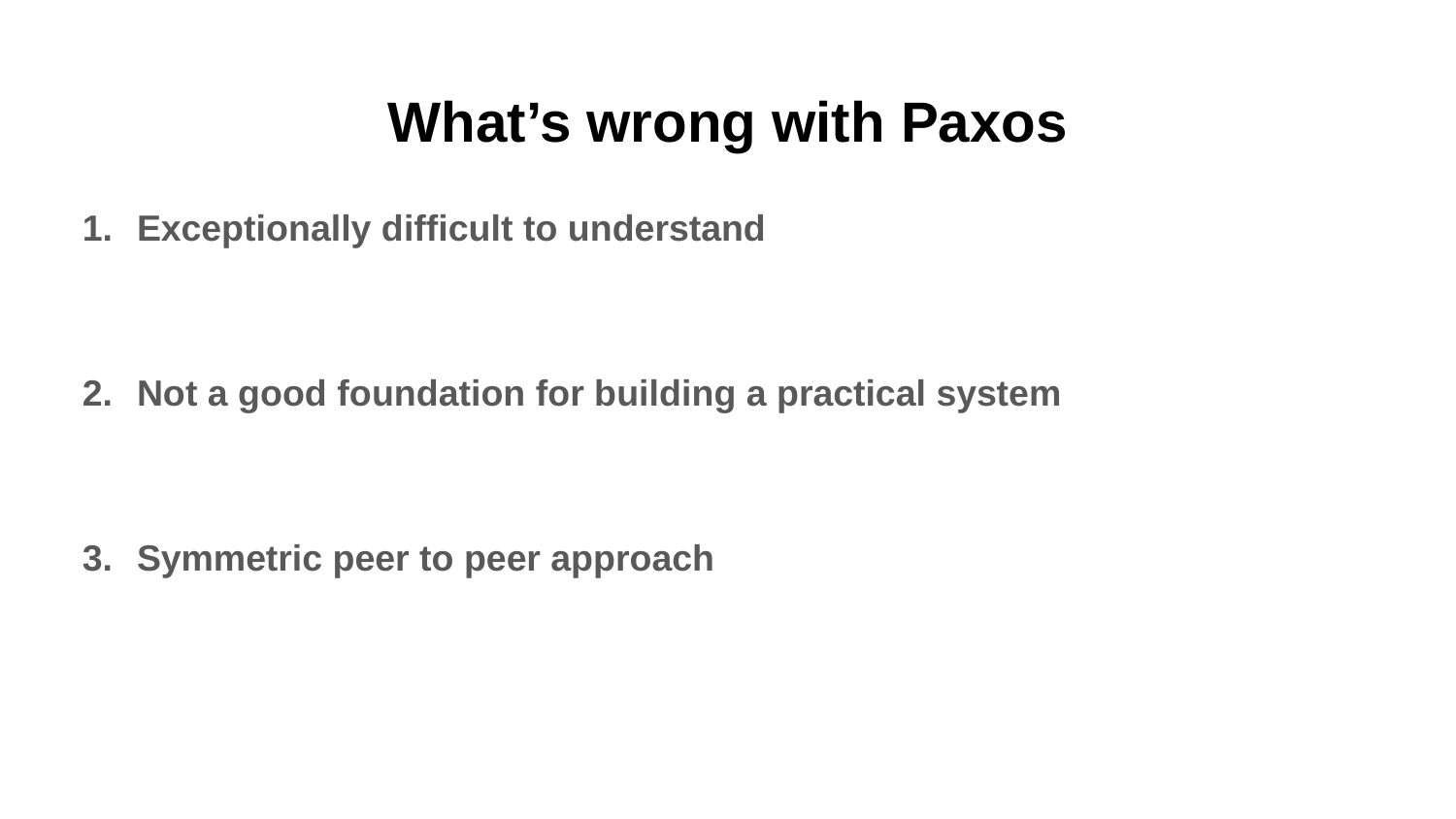

# What’s wrong with Paxos
Exceptionally difficult to understand

Not a good foundation for building a practical system

Symmetric peer to peer approach